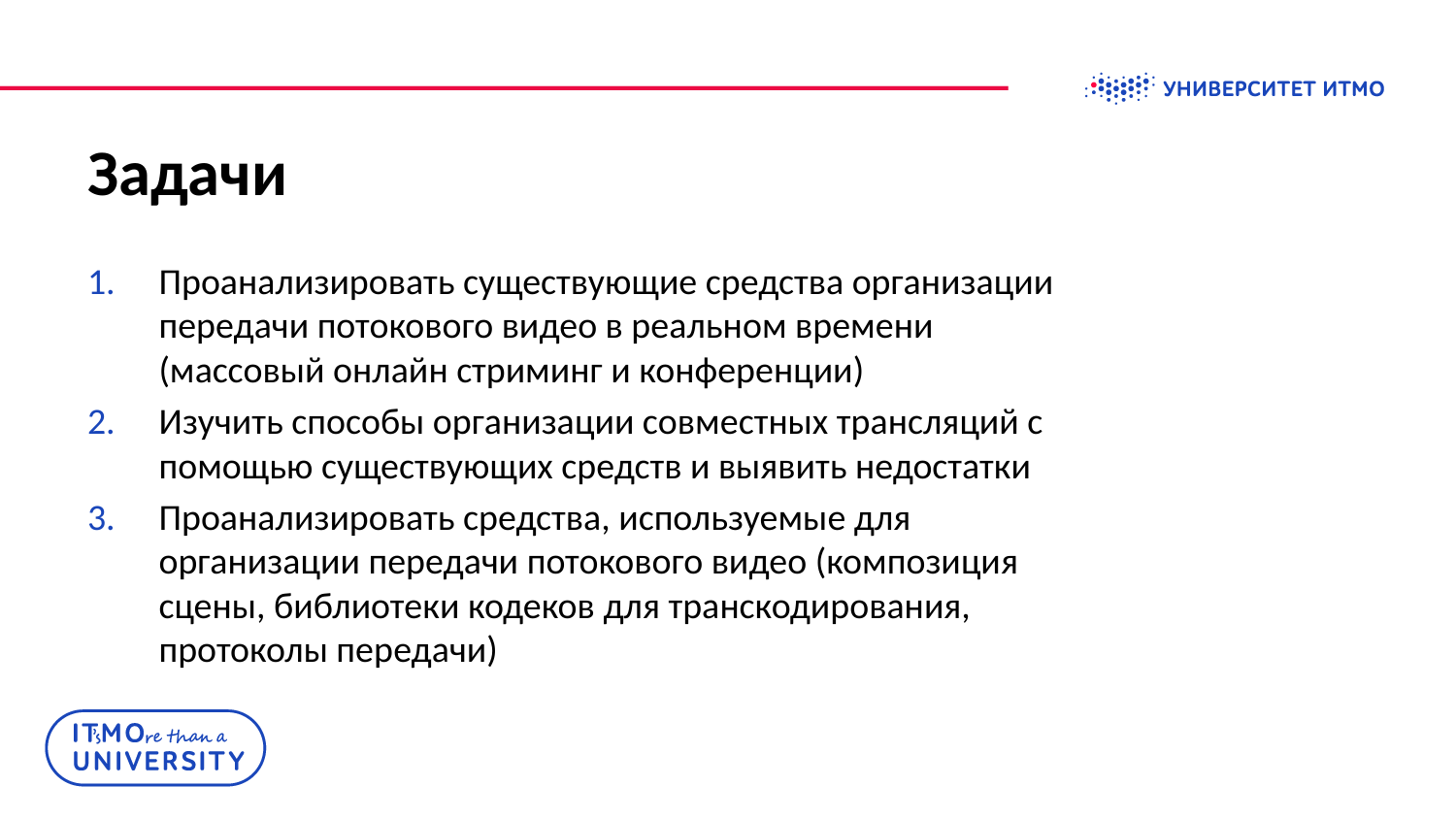

# Задачи
Проанализировать существующие средства организации передачи потокового видео в реальном времени (массовый онлайн стриминг и конференции)
Изучить способы организации совместных трансляций с помощью существующих средств и выявить недостатки
Проанализировать средства, используемые для организации передачи потокового видео (композиция сцены, библиотеки кодеков для транскодирования, протоколы передачи)